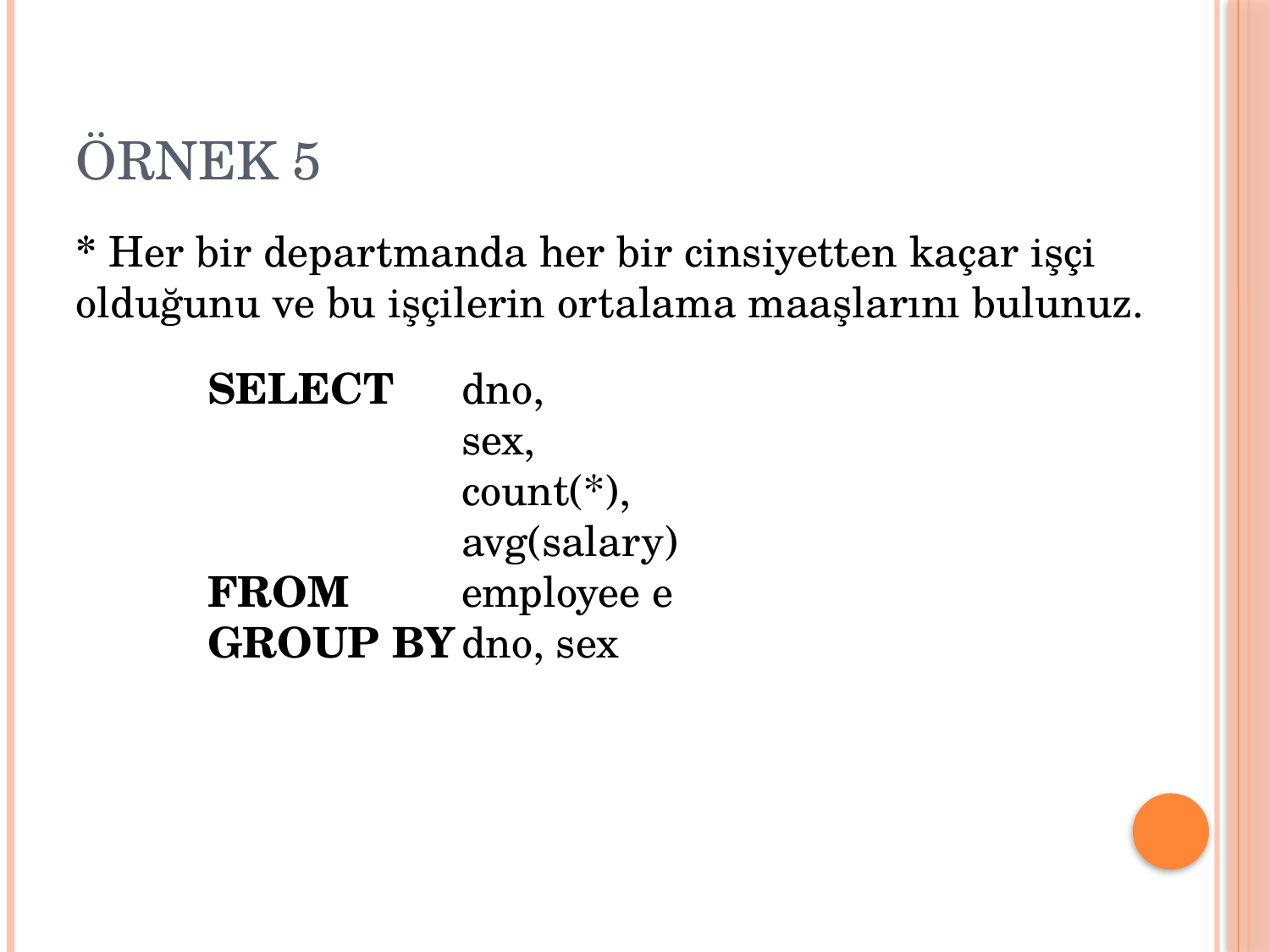

# Örnek 5
* Her bir departmanda her bir cinsiyetten kaçar işçi olduğunu ve bu işçilerin ortalama maaşlarını bulunuz.
SELECT 	dno,
		sex,
		count(*),
		avg(salary)
FROM 	employee e
GROUP BY	dno, sex